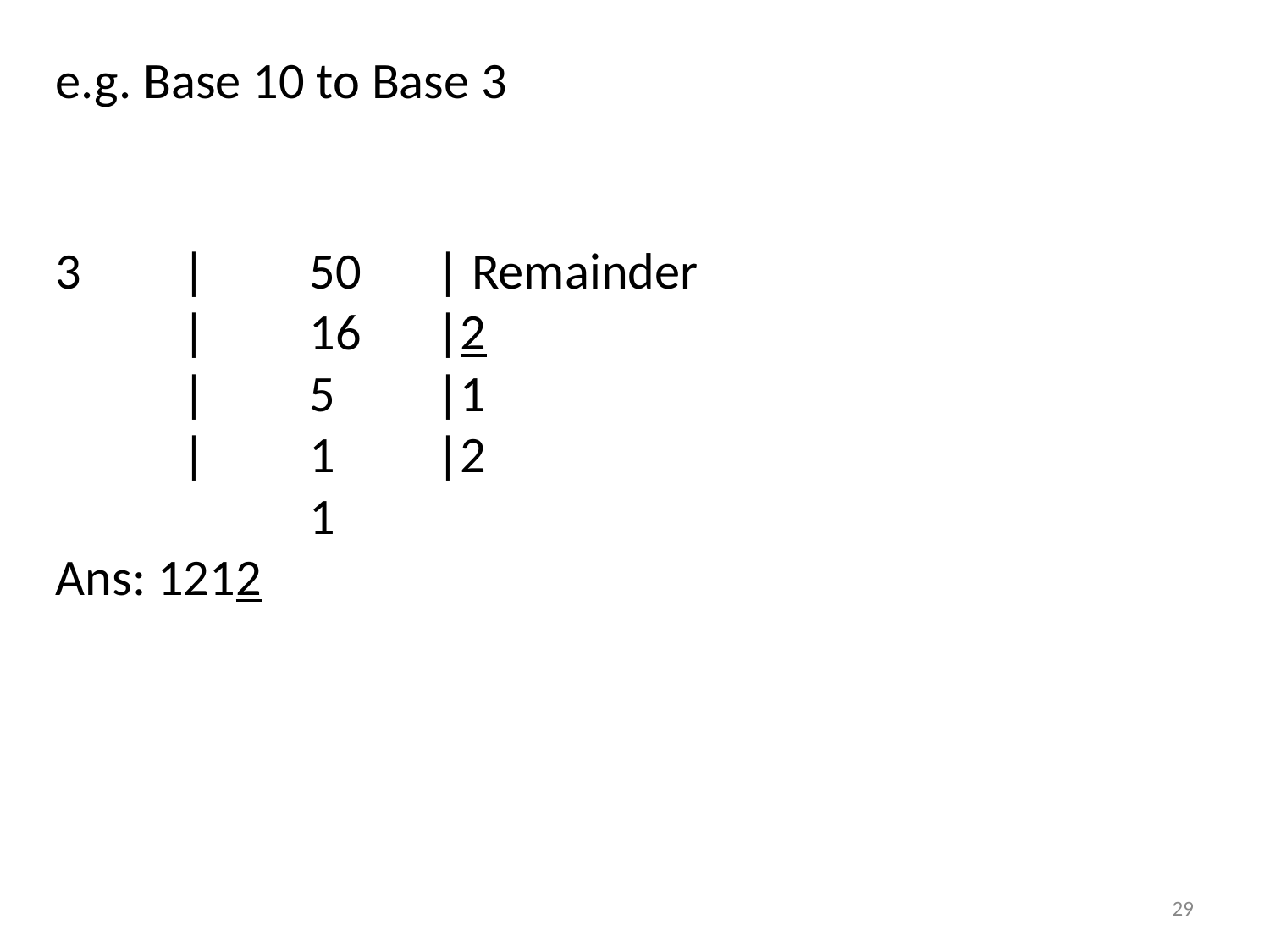

e.g. Base 10 to Base 3
3	|	50 	| Remainder
	|	16	|2
	|	5	|1
	|	1	|2
		1
Ans: 1212
29